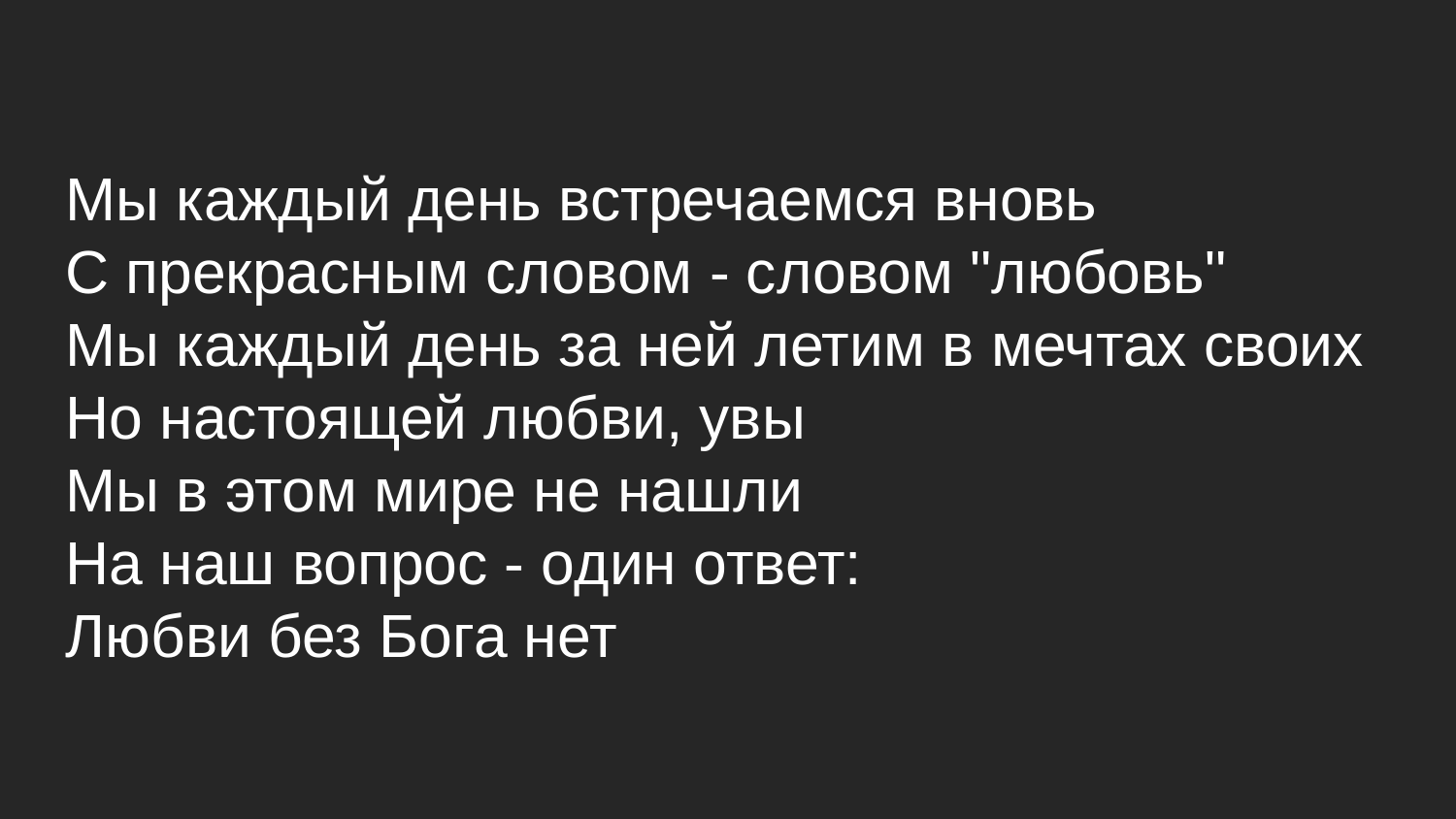

Мы каждый день встречаемся вновь
С прекрасным словом - словом "любовь"
Мы каждый день за ней летим в мечтах своих
Но настоящей любви, увы
Мы в этом мире не нашли
На наш вопрос - один ответ:
Любви без Бога нет